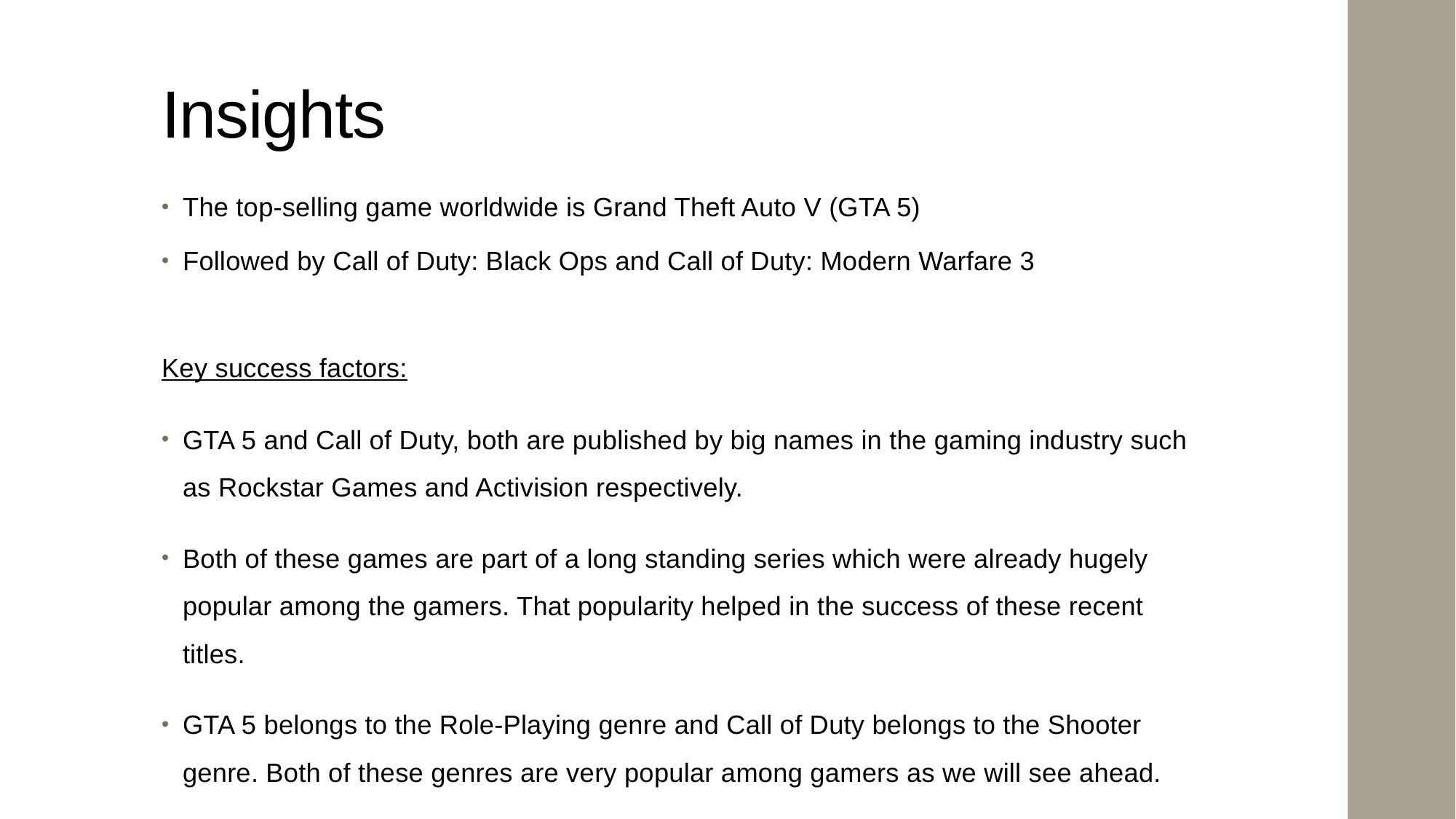

# Insights
The top-selling game worldwide is Grand Theft Auto V (GTA 5)
Followed by Call of Duty: Black Ops and Call of Duty: Modern Warfare 3

Key success factors:
GTA 5 and Call of Duty, both are published by big names in the gaming industry such as Rockstar Games and Activision respectively.
Both of these games are part of a long standing series which were already hugely popular among the gamers. That popularity helped in the success of these recent titles.
GTA 5 belongs to the Role-Playing genre and Call of Duty belongs to the Shooter genre. Both of these genres are very popular among gamers as we will see ahead.